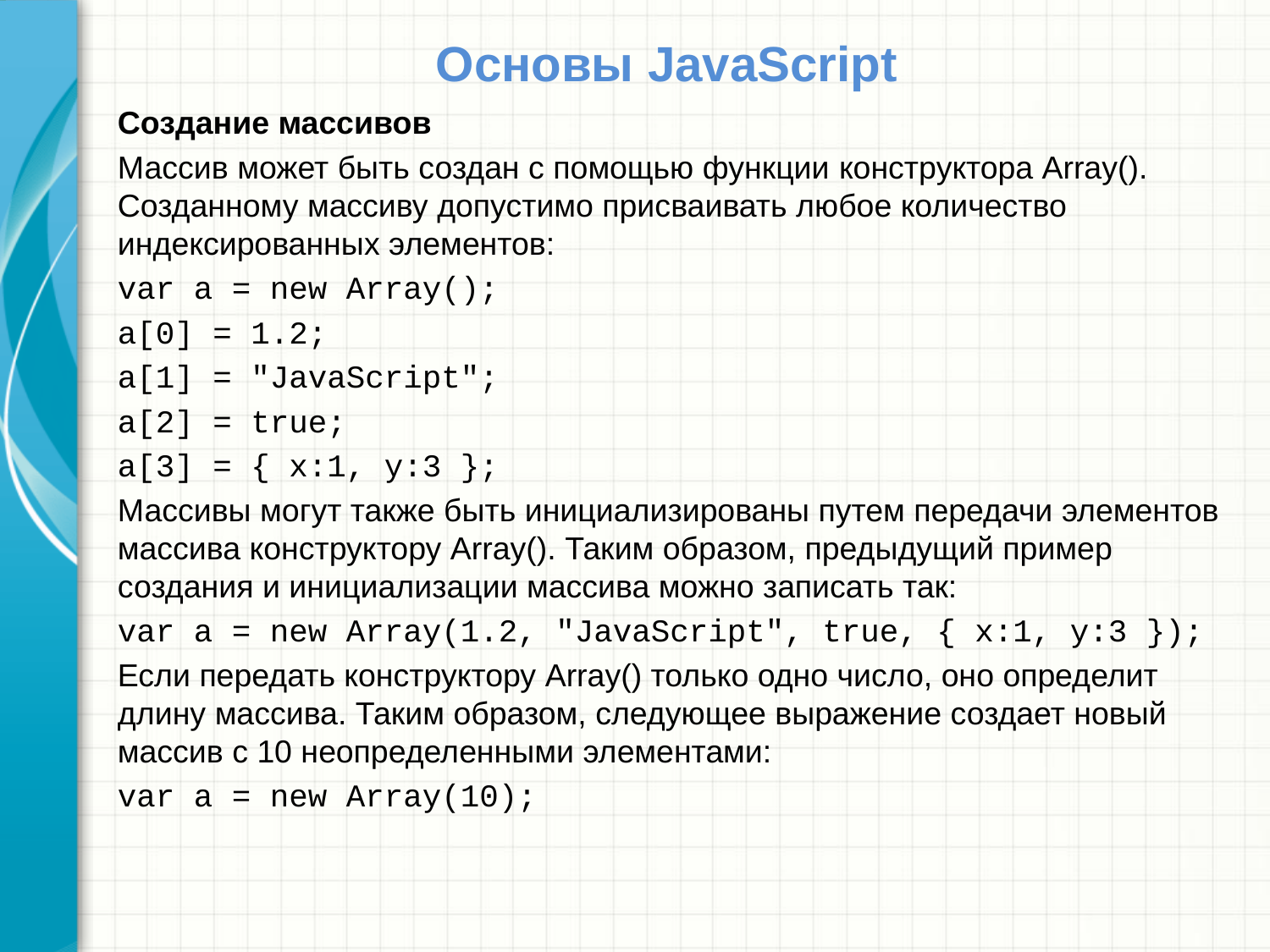

# Основы JavaScript
Создание массивов
Массив может быть создан с помощью функции конструктора Array(). Созданному массиву допустимо присваивать любое количество индексированных элементов:
var a = new Array();
a[0] = 1.2;
a[1] = "JavaScript";
a[2] = true;
a[3] = { x:1, y:3 };
Массивы могут также быть инициализированы путем передачи элементов массива конструктору Array(). Таким образом, предыдущий пример создания и инициализации массива можно записать так:
var a = new Array(1.2, "JavaScript", true, { x:1, y:3 });
Если передать конструктору Array() только одно число, оно определит длину массива. Таким образом, следующее выражение создает новый массив с 10 неопределенными элементами:
var a = new Array(10);